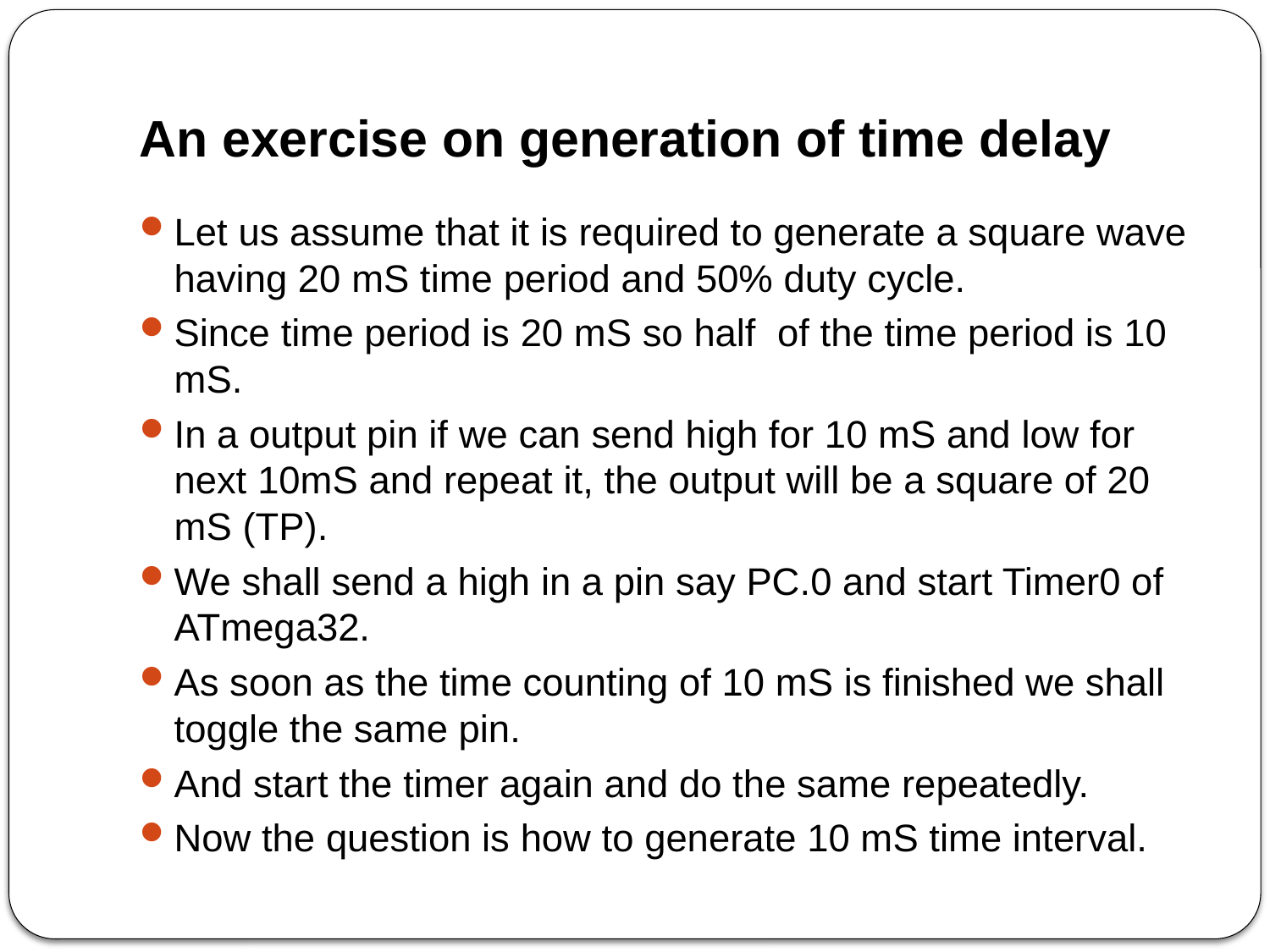

# An exercise on generation of time delay
Let us assume that it is required to generate a square wave having 20 mS time period and 50% duty cycle.
Since time period is 20 mS so half  of the time period is 10 mS.
In a output pin if we can send high for 10 mS and low for next 10mS and repeat it, the output will be a square of 20 mS (TP).
We shall send a high in a pin say PC.0 and start Timer0 of ATmega32.
As soon as the time counting of 10 mS is finished we shall toggle the same pin.
And start the timer again and do the same repeatedly.
Now the question is how to generate 10 mS time interval.